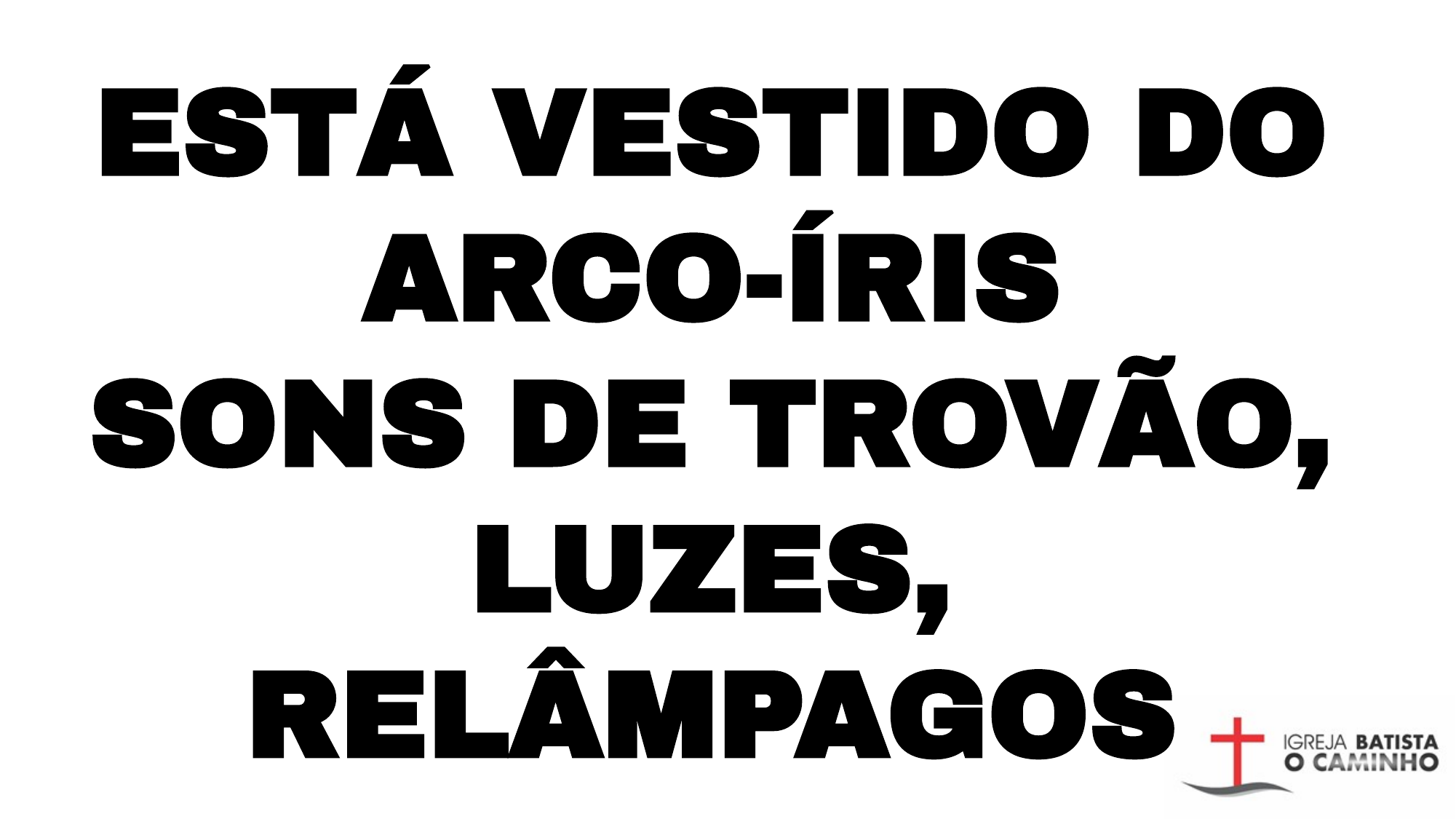

# Está vestido do arco-íris Sons de trovão, luzes, relâmpagos